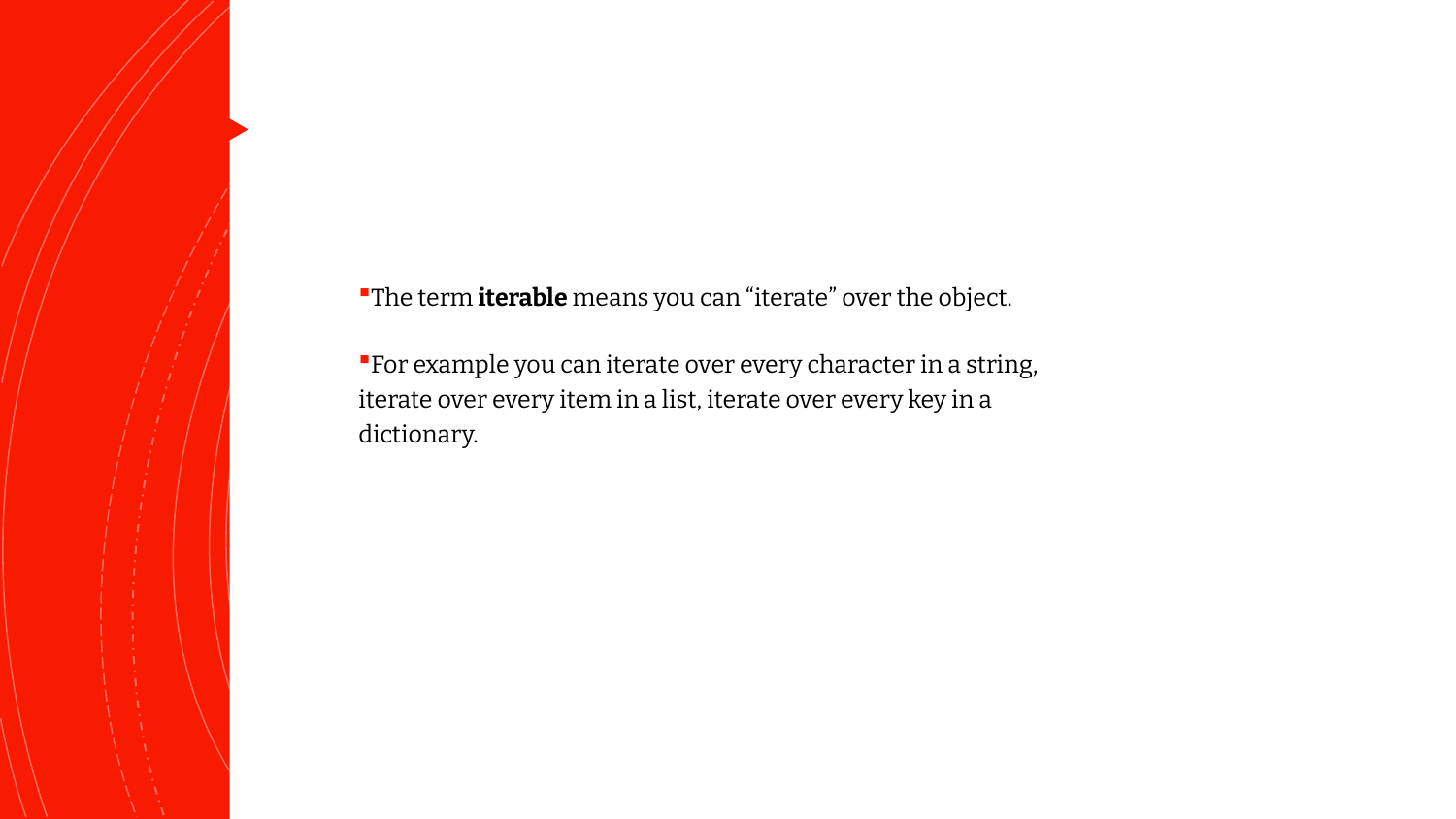

#

The term iterable means you can “iterate” over the object.
For example you can iterate over every character in a string, iterate over every item in a list, iterate over every key in a dictionary.